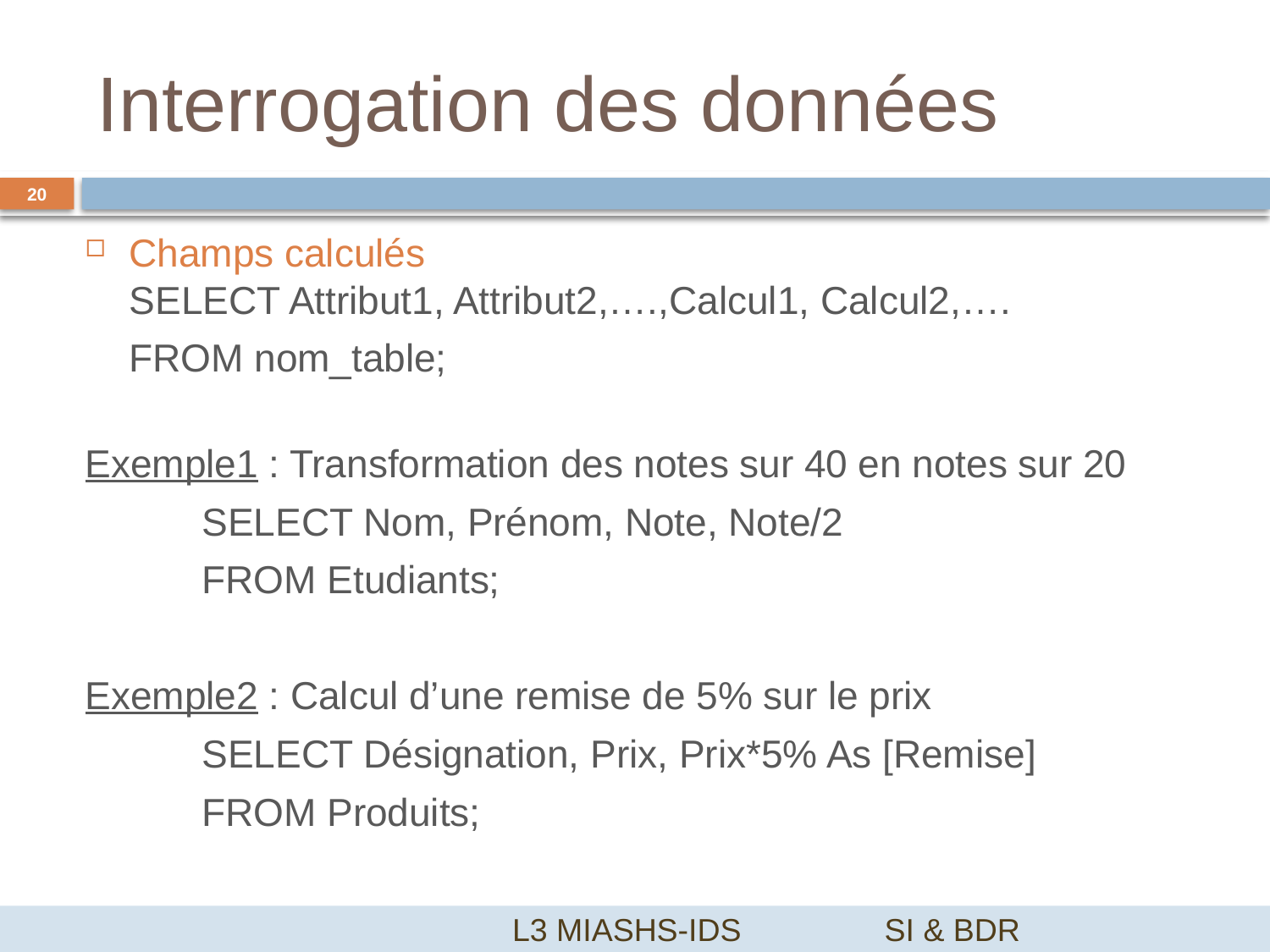

# Interrogation des données
20
Champs calculés
SELECT Attribut1, Attribut2,….,Calcul1, Calcul2,….
	FROM nom_table;

Exemple1 : Transformation des notes sur 40 en notes sur 20
	SELECT Nom, Prénom, Note, Note/2
	FROM Etudiants;

Exemple2 : Calcul d’une remise de 5% sur le prix
	SELECT Désignation, Prix, Prix*5% As [Remise]
	FROM Produits;

		 L3 MIASHS-IDS		SI & BDR